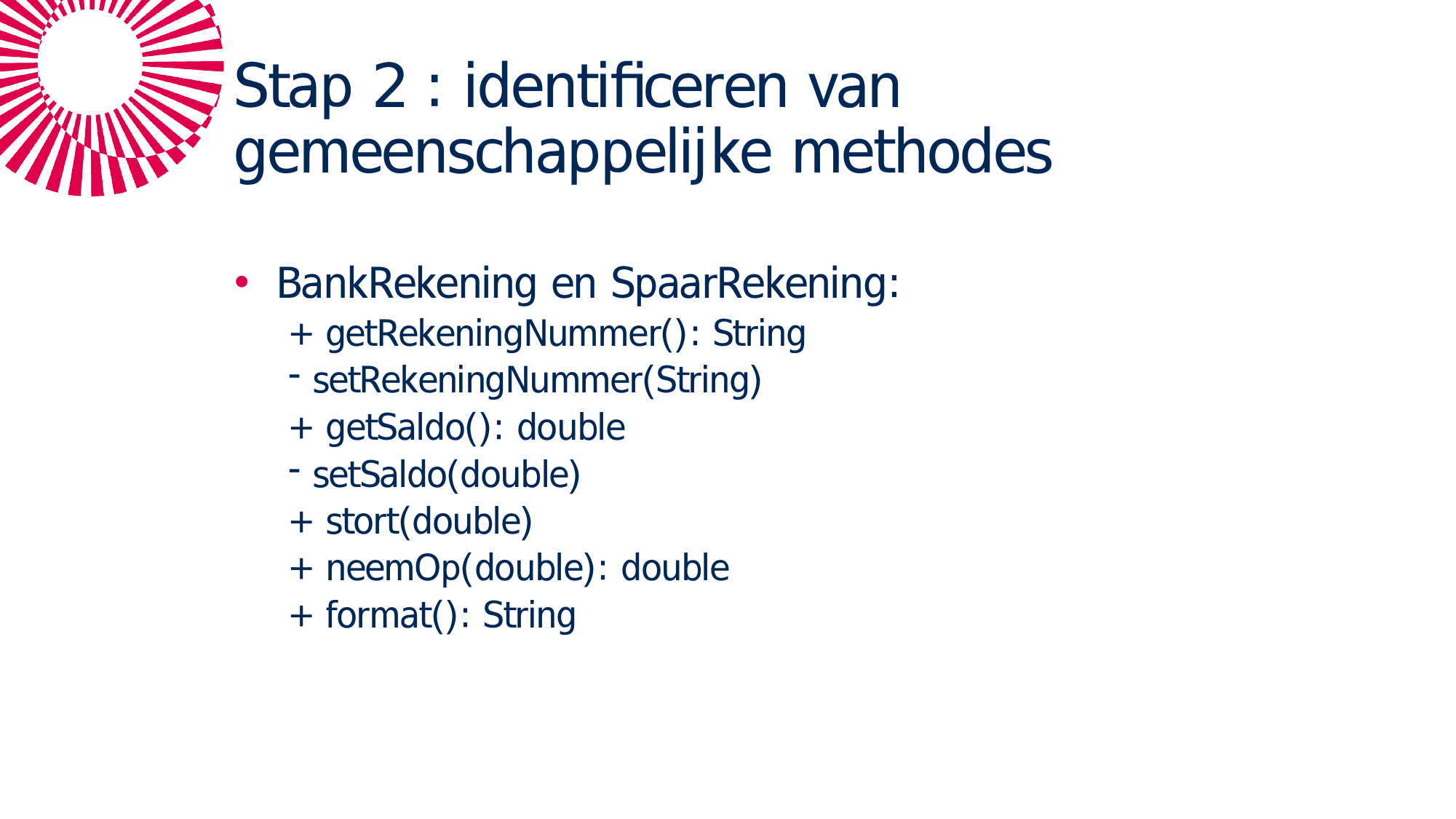

# Stap 2 : identificeren van  gemeenschappelijke methodes
BankRekening en SpaarRekening:
+ getRekeningNummer(): String
setRekeningNummer(String)
+ getSaldo(): double
setSaldo(double)
+ stort(double)
+ neemOp(double): double
+ format(): String